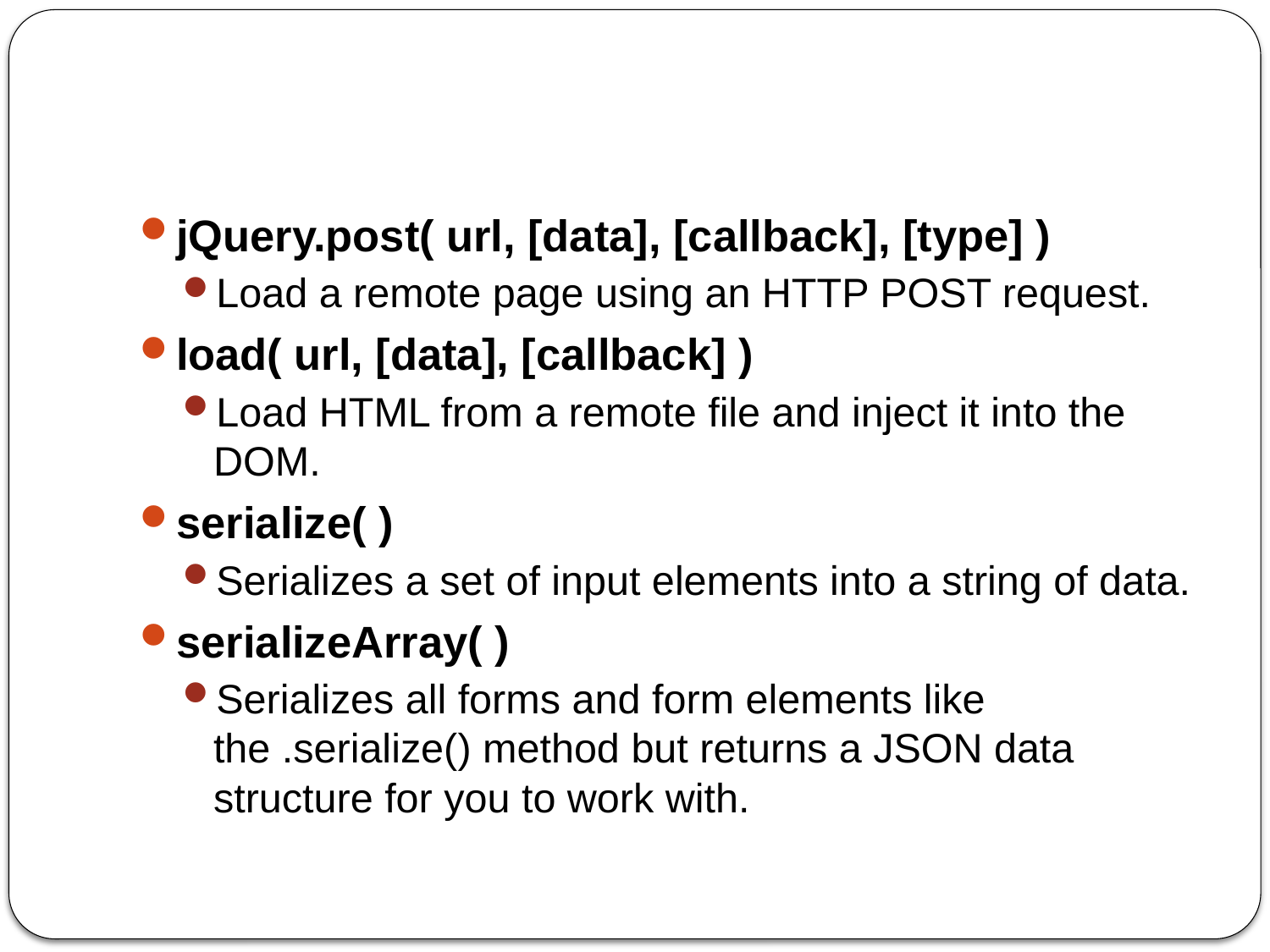

#
jQuery.post( url, [data], [callback], [type] )
Load a remote page using an HTTP POST request.
load( url, [data], [callback] )
Load HTML from a remote file and inject it into the DOM.
serialize( )
Serializes a set of input elements into a string of data.
serializeArray( )
Serializes all forms and form elements like the .serialize() method but returns a JSON data structure for you to work with.